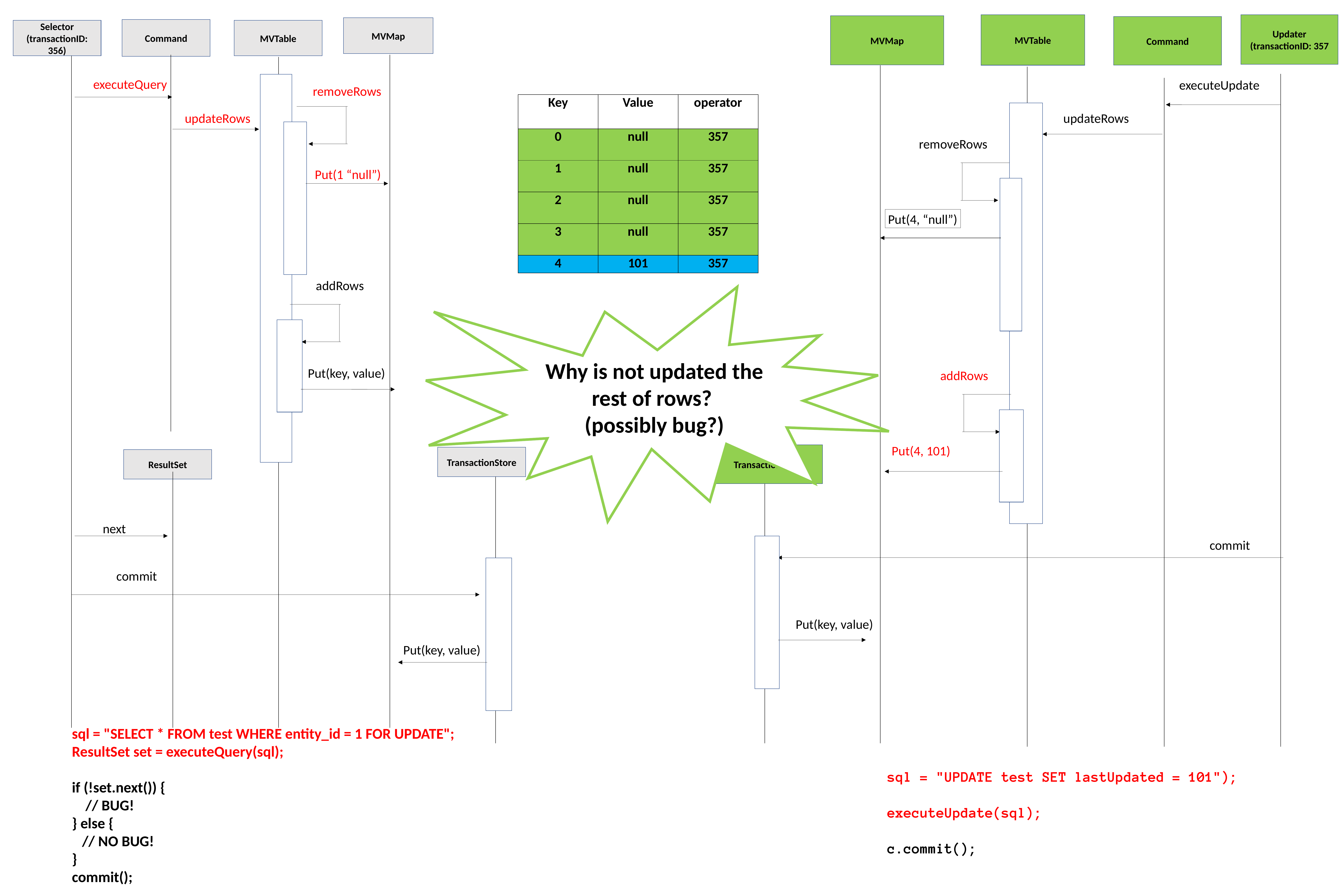

MVTable
Updater
(transactionID: 357
MVMap
Command
MVMap
Command
Selector
(transactionID: 356)
MVTable
executeQuery

executeUpdate
removeRows

| Key | Value | operator |
| --- | --- | --- |
| 0 | null | 357 |
| 1 | null | 357 |
| 2 | null | 357 |
| 3 | null | 357 |
| 4 | 101 | 357 |

updateRows
updateRows
removeRows

Put(4, “null”)
Put(1 “null”)
addRows

Why is not updated the rest of rows?
(possibly bug?)
Put(key, value)
addRows

Put(4, 101)
TransactionStore
TransactionStore
ResultSet
next
commit

Put(key, value)

Put(key, value)
commit
sql = "SELECT * FROM test WHERE entity_id = 1 FOR UPDATE";
ResultSet set = executeQuery(sql);

if (!set.next()) {
    // BUG!
} else {
   // NO BUG!
}
commit();
sql = "UPDATE test SET lastUpdated = 101");

executeUpdate(sql);

c.commit();